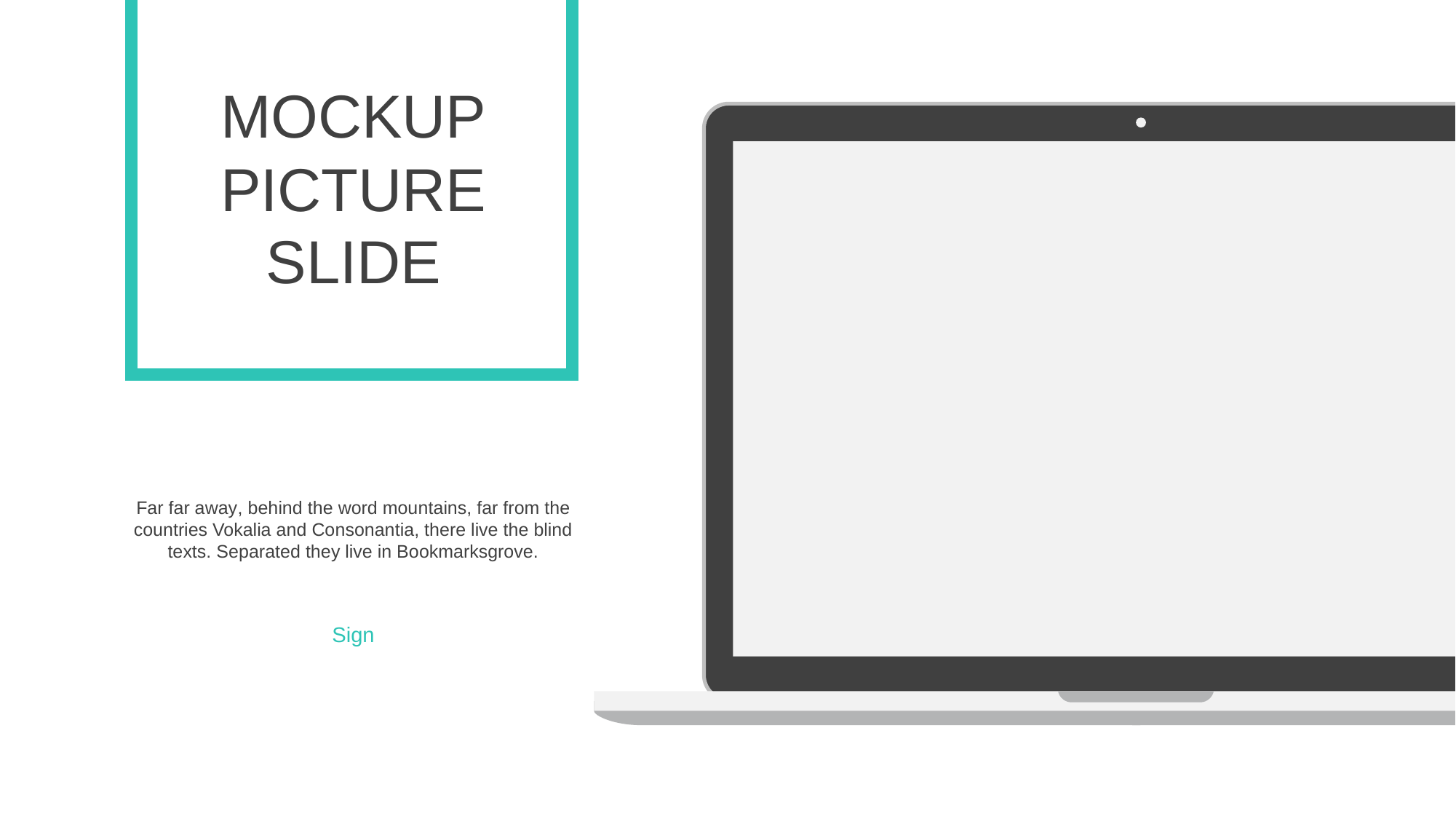

MOCKUP
PICTURE
SLIDE

Far far away, behind the word mountains, far from the countries Vokalia and Consonantia, there live the blind texts. Separated they live in Bookmarksgrove.
Sign